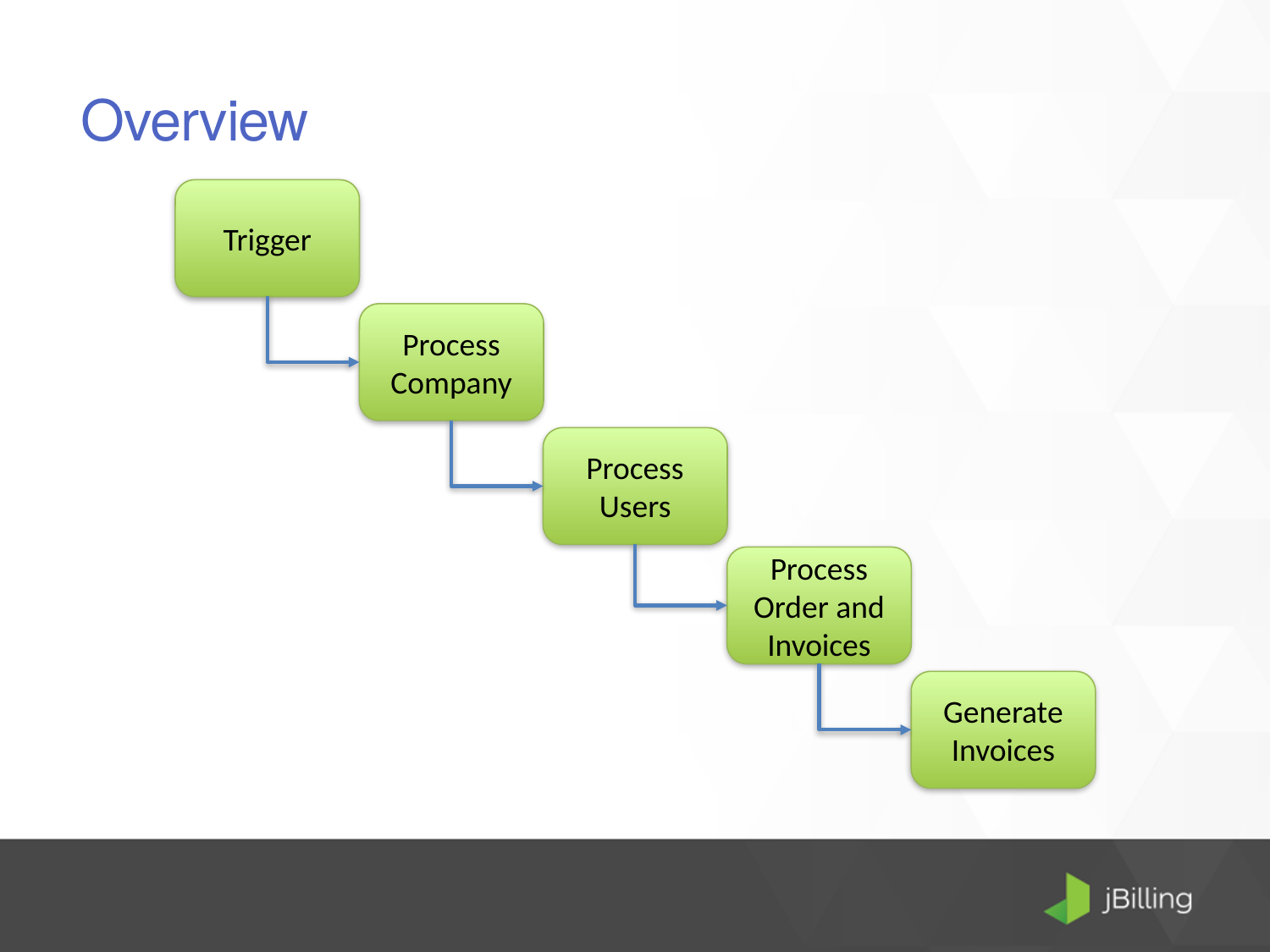

# Overview
Trigger
Process Company
Process Users
Process Order and Invoices
Generate Invoices